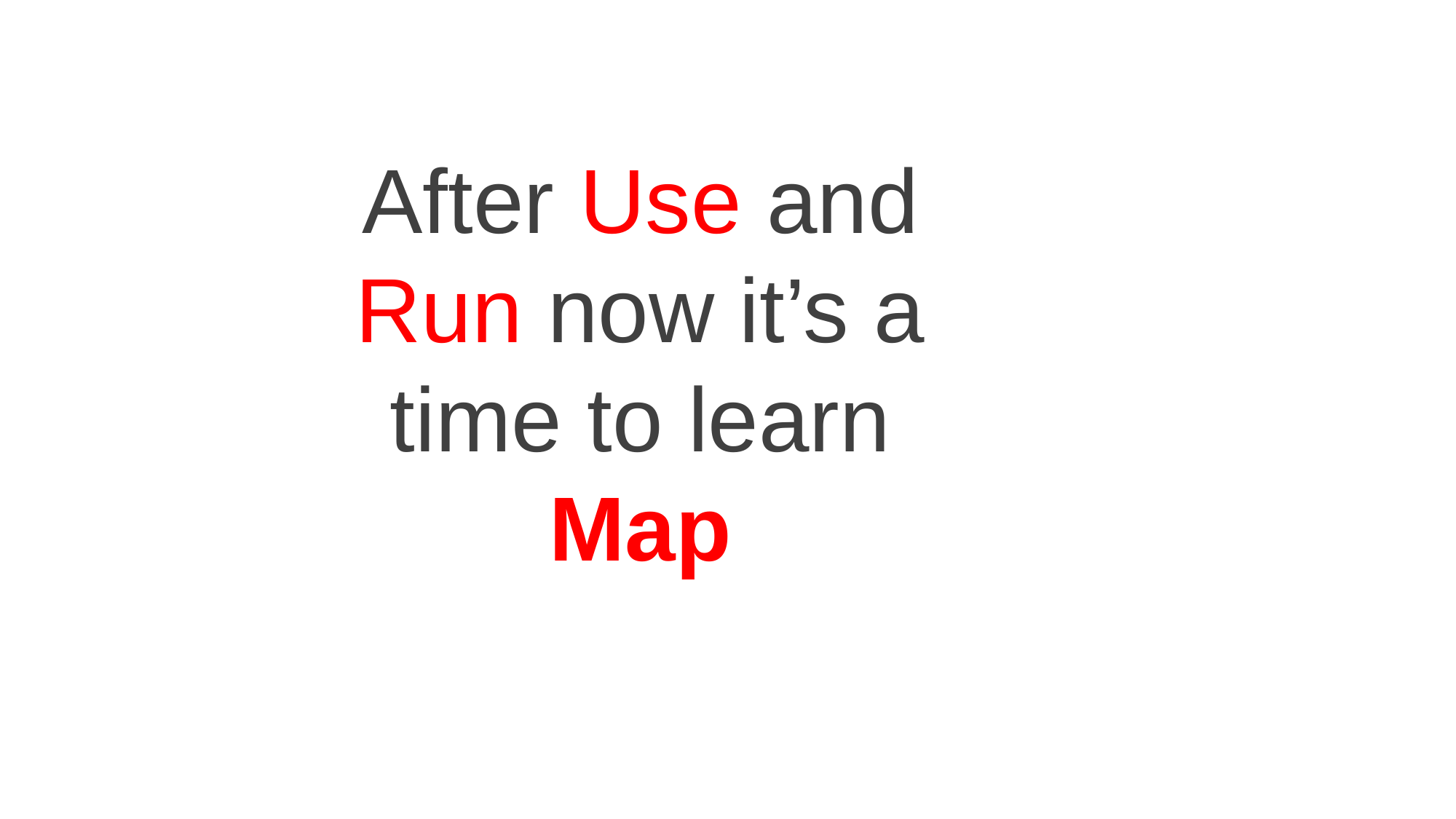

After Use and Run now it’s a time to learn Map